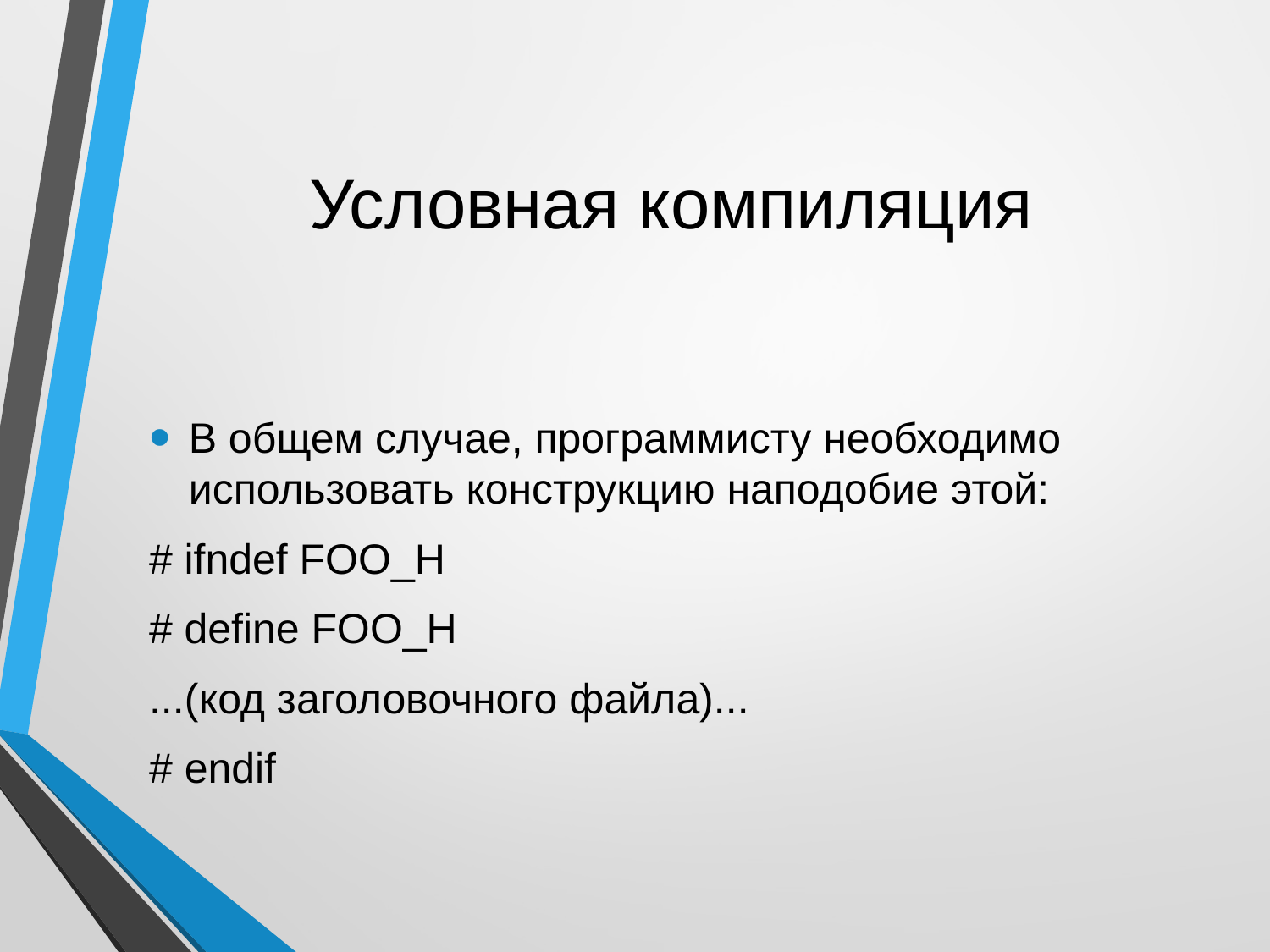

# Условная компиляция
В общем случае, программисту необходимо использовать конструкцию наподобие этой:
# ifndef FOO_H
# define FOO_H
...(код заголовочного файла)...
# endif